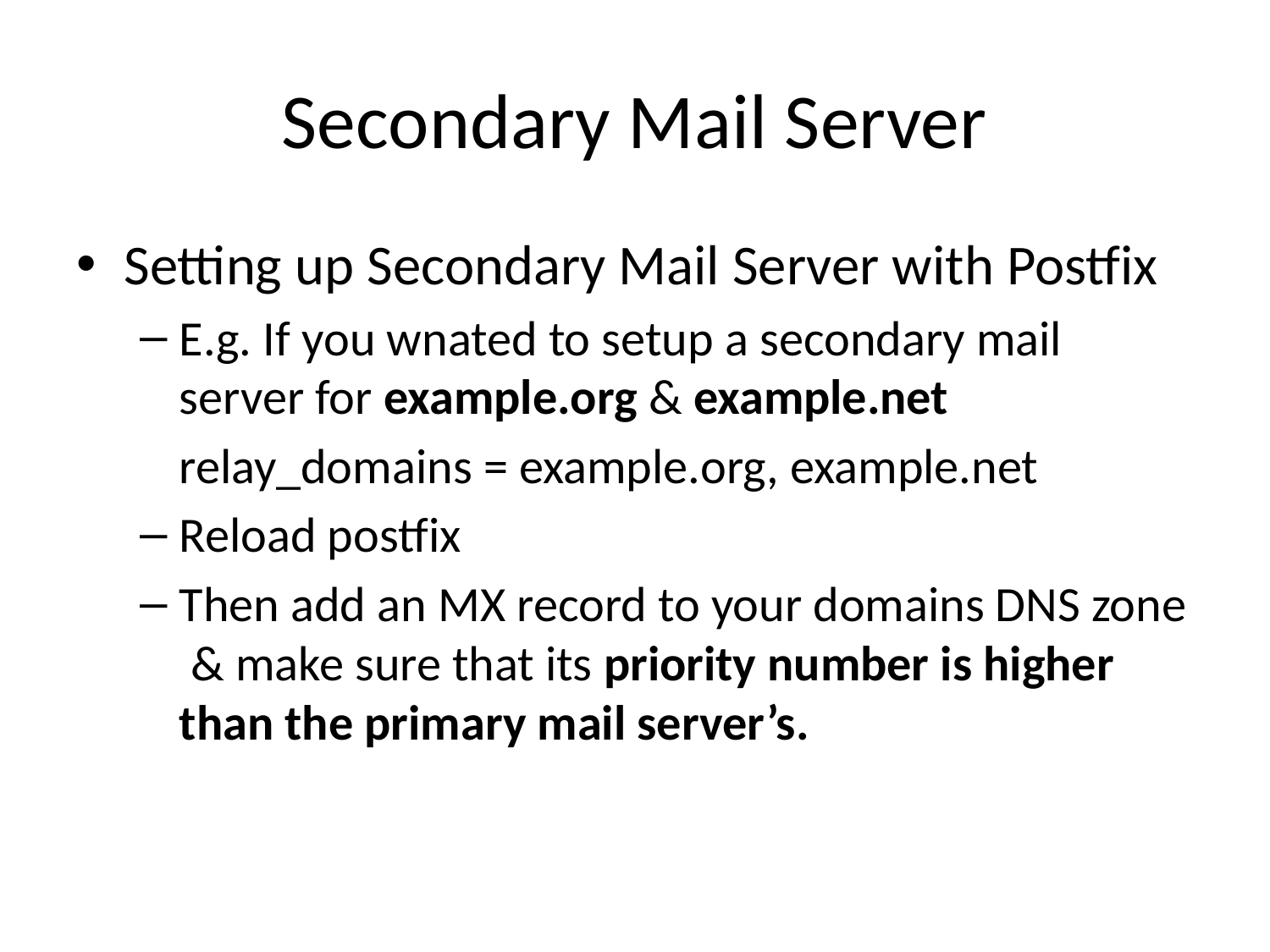

# Secondary Mail Server
Setting up Secondary Mail Server with Postfix
E.g. If you wnated to setup a secondary mail server for example.org & example.net
	relay_domains = example.org, example.net
Reload postfix
Then add an MX record to your domains DNS zone  & make sure that its priority number is higher than the primary mail server’s.